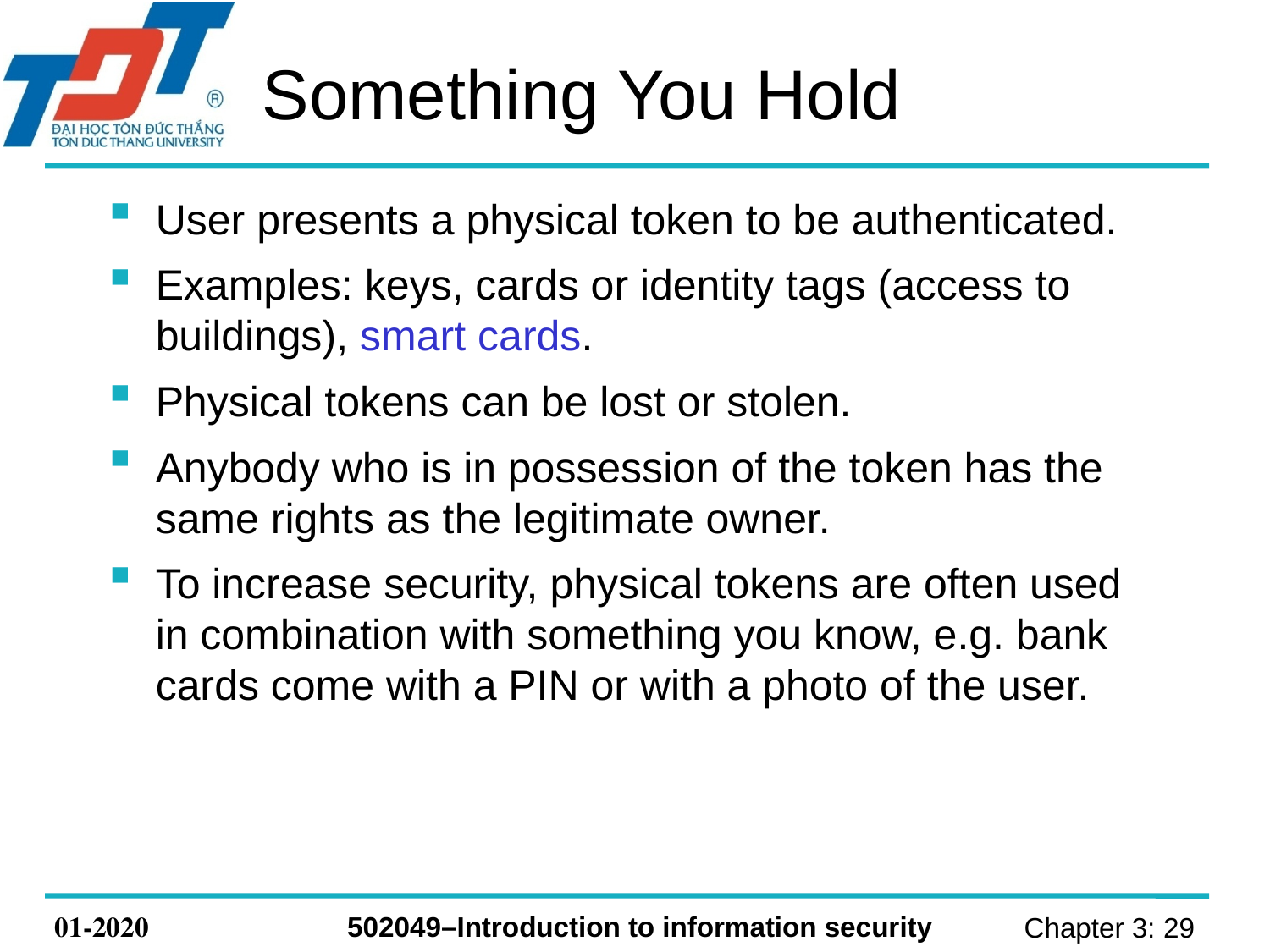

# Something You Hold
User presents a physical token to be authenticated.
Examples: keys, cards or identity tags (access to buildings), smart cards.
Physical tokens can be lost or stolen.
Anybody who is in possession of the token has the same rights as the legitimate owner.
To increase security, physical tokens are often used in combination with something you know, e.g. bank cards come with a PIN or with a photo of the user.